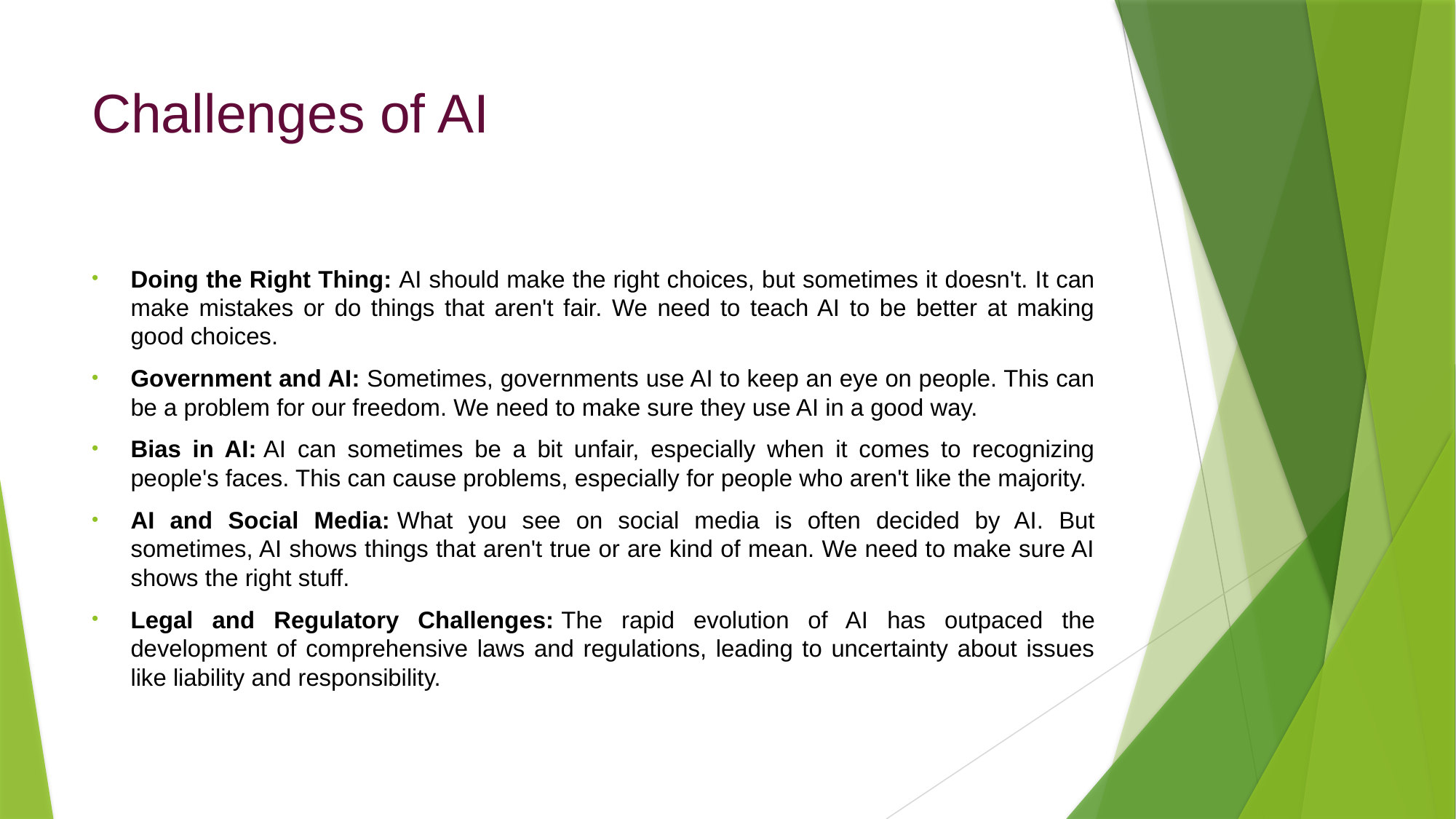

# Challenges of AI
Doing the Right Thing: AI should make the right choices, but sometimes it doesn't. It can make mistakes or do things that aren't fair. We need to teach AI to be better at making good choices.
Government and AI: Sometimes, governments use AI to keep an eye on people. This can be a problem for our freedom. We need to make sure they use AI in a good way.
Bias in AI: AI can sometimes be a bit unfair, especially when it comes to recognizing people's faces. This can cause problems, especially for people who aren't like the majority.
AI and Social Media: What you see on social media is often decided by AI. But sometimes, AI shows things that aren't true or are kind of mean. We need to make sure AI shows the right stuff.
Legal and Regulatory Challenges: The rapid evolution of AI has outpaced the development of comprehensive laws and regulations, leading to uncertainty about issues like liability and responsibility.